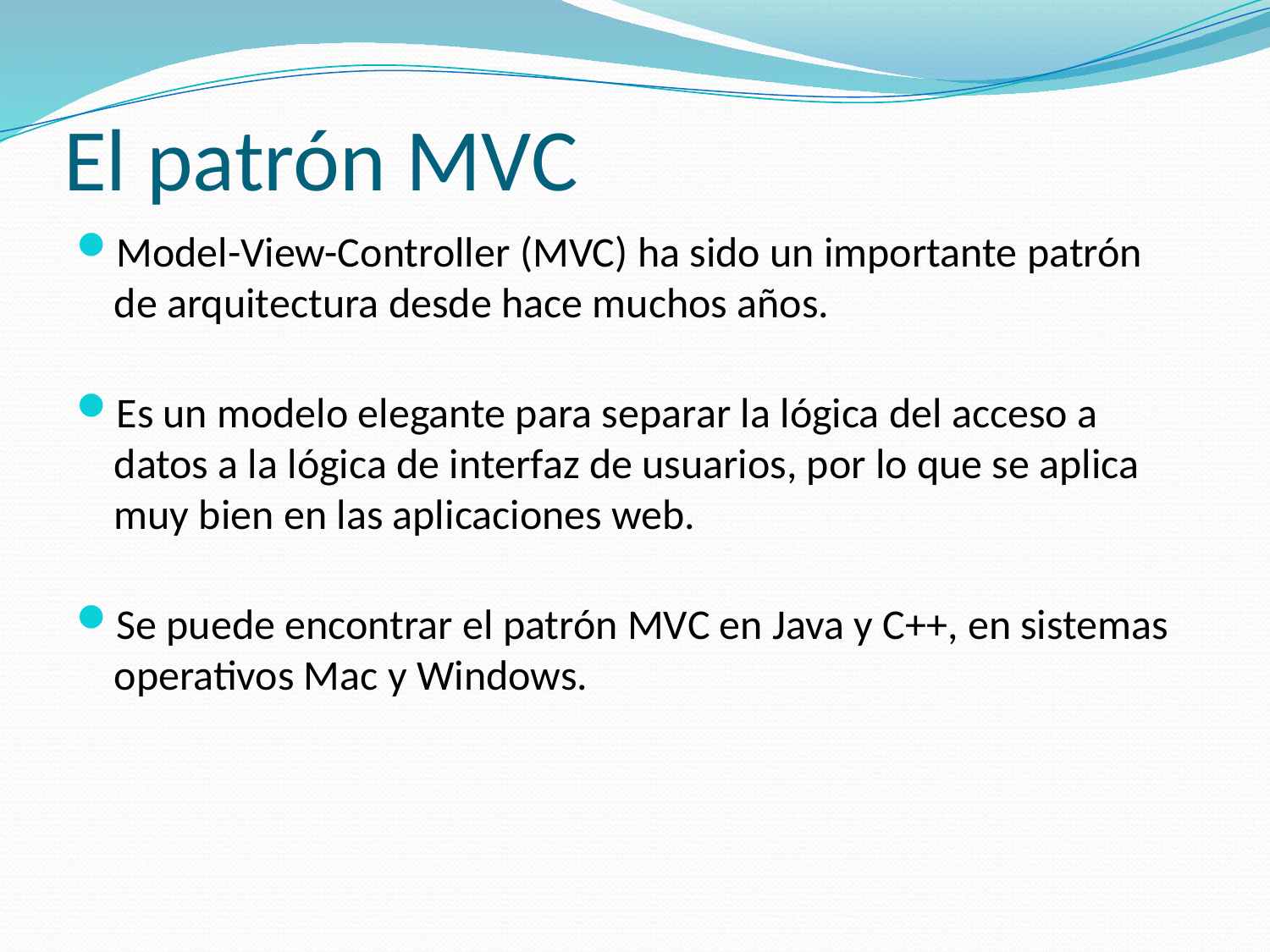

# El patrón MVC
Model-View-Controller (MVC) ha sido un importante patrón de arquitectura desde hace muchos años.
Es un modelo elegante para separar la lógica del acceso a datos a la lógica de interfaz de usuarios, por lo que se aplica muy bien en las aplicaciones web.
Se puede encontrar el patrón MVC en Java y C++, en sistemas operativos Mac y Windows.